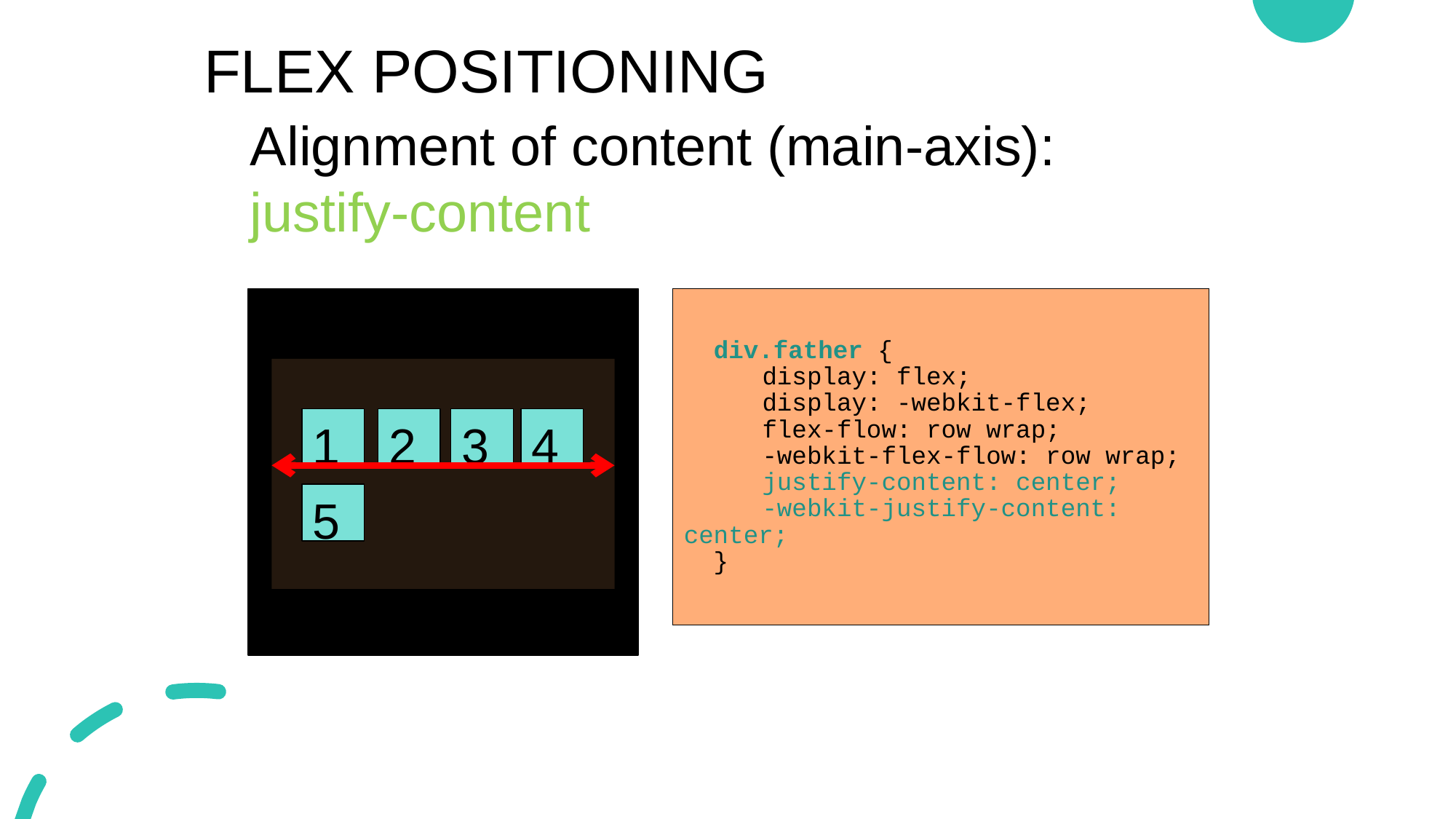

FLEX POSITIONING
Alignment of content (main-axis):
justify-content

# div.father { display: flex; display: -webkit-flex; flex-flow: row wrap; -webkit-flex-flow: row wrap; justify-content: center; -webkit-justify-content: center; }

1
2
3
4
5